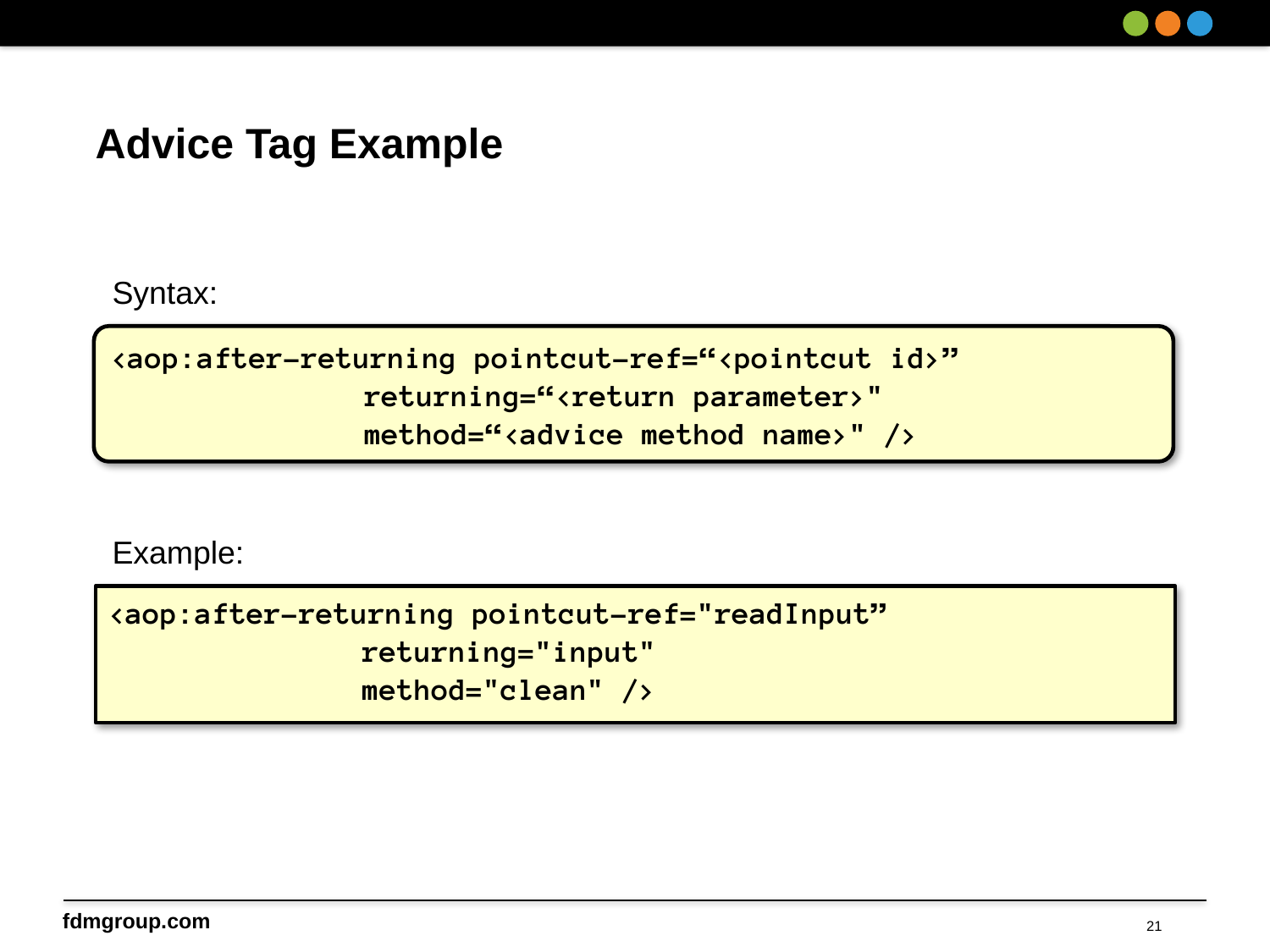

# Advice Tag Example
Syntax:
<aop:after-returning pointcut-ref=“<pointcut id>”
		returning=“<return parameter>"
		method=“<advice method name>" />
Example:
<aop:after-returning pointcut-ref="readInput”
		returning="input"
		method="clean" />
21